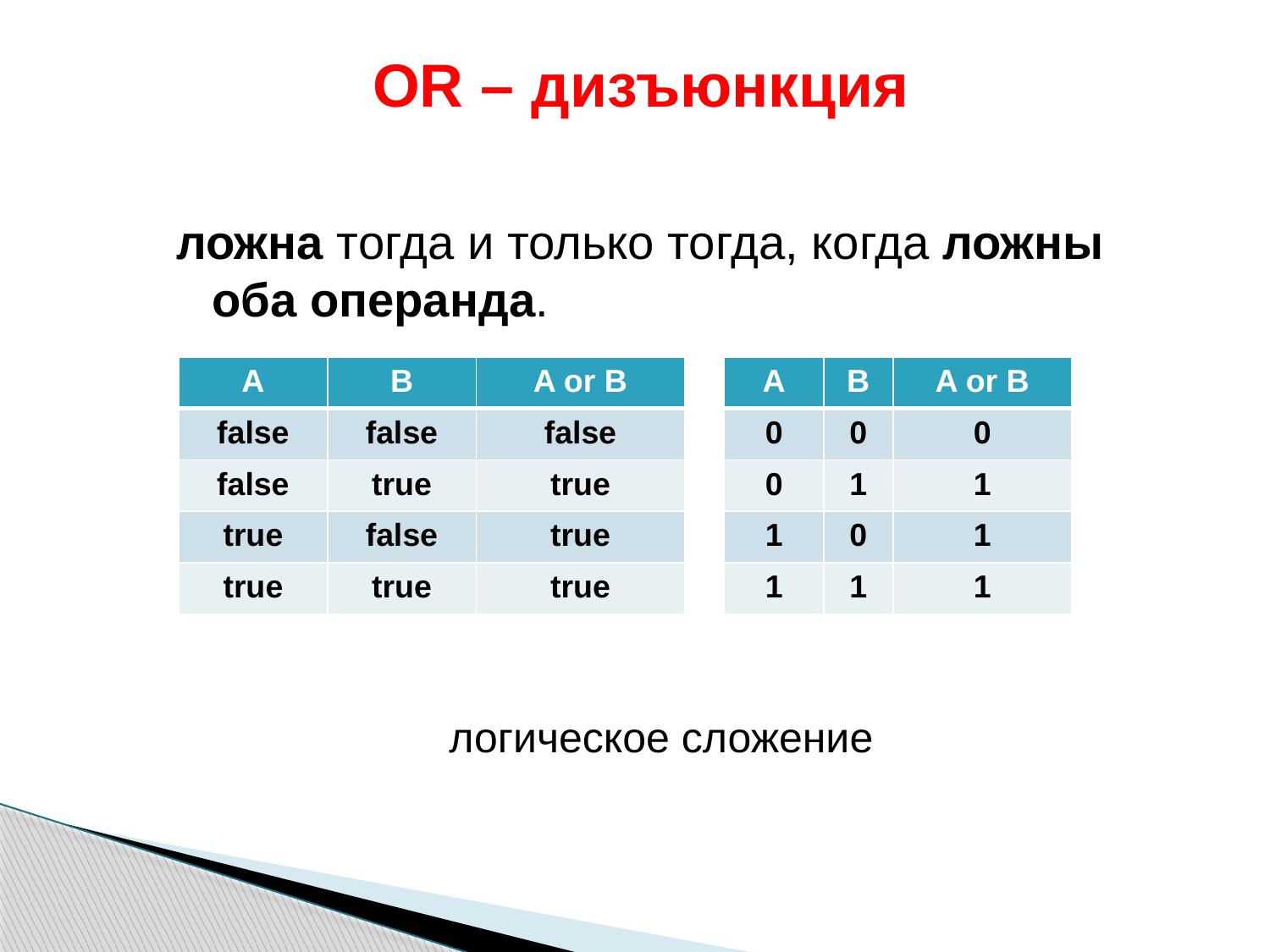

# OR – дизъюнкция
ложна тогда и только тогда, когда ложны оба операнда.

| A | B | A or B |
| --- | --- | --- |
| false | false | false |
| false | true | true |
| true | false | true |
| true | true | true |
| A | B | A or B |
| --- | --- | --- |
| 0 | 0 | 0 |
| 0 | 1 | 1 |
| 1 | 0 | 1 |
| 1 | 1 | 1 |
логическое сложение